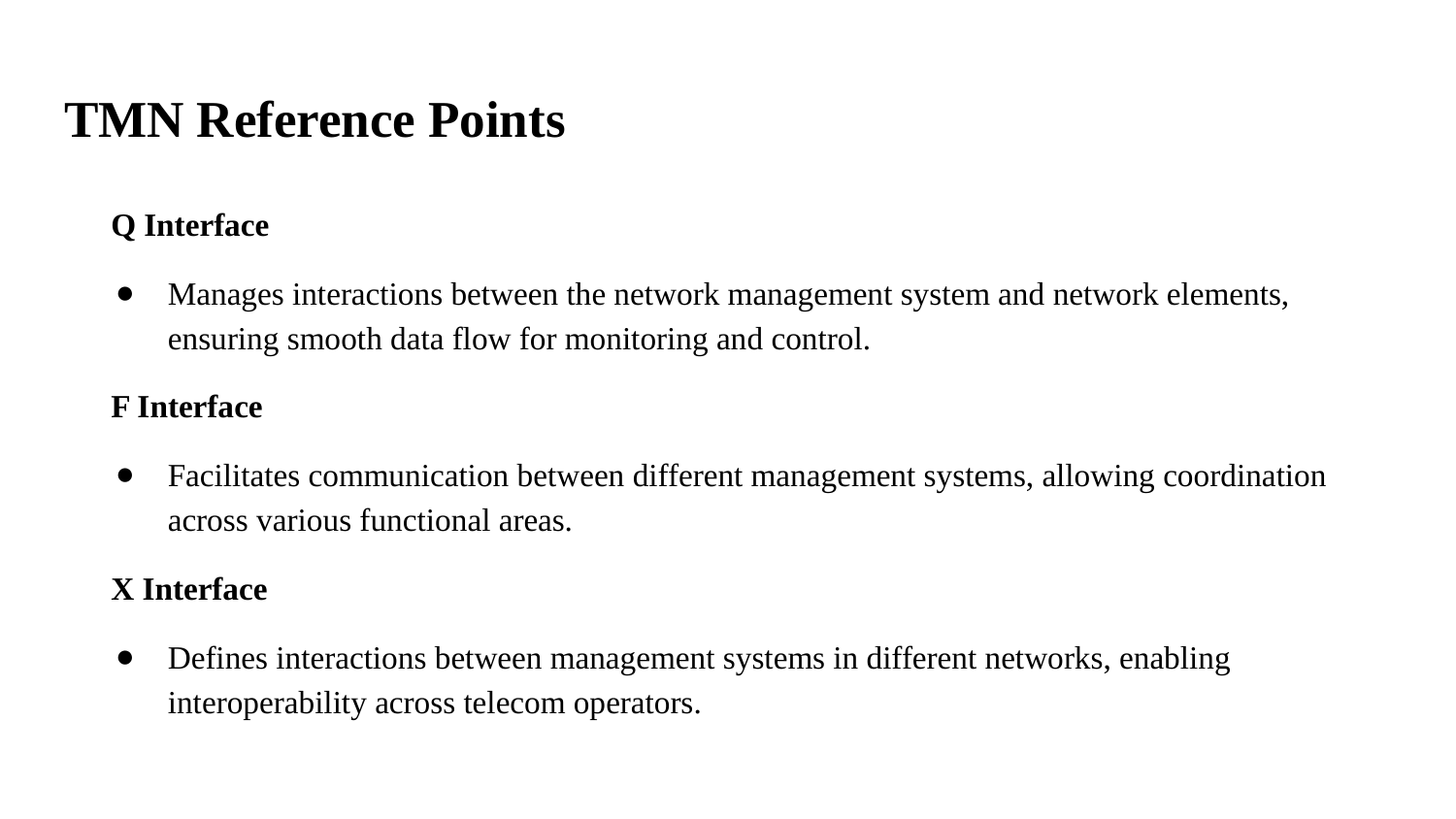

# TMN Reference Points
  Q Interface
Manages interactions between the network management system and network elements, ensuring smooth data flow for monitoring and control.
  F Interface
Facilitates communication between different management systems, allowing coordination across various functional areas.
  X Interface
Defines interactions between management systems in different networks, enabling interoperability across telecom operators.